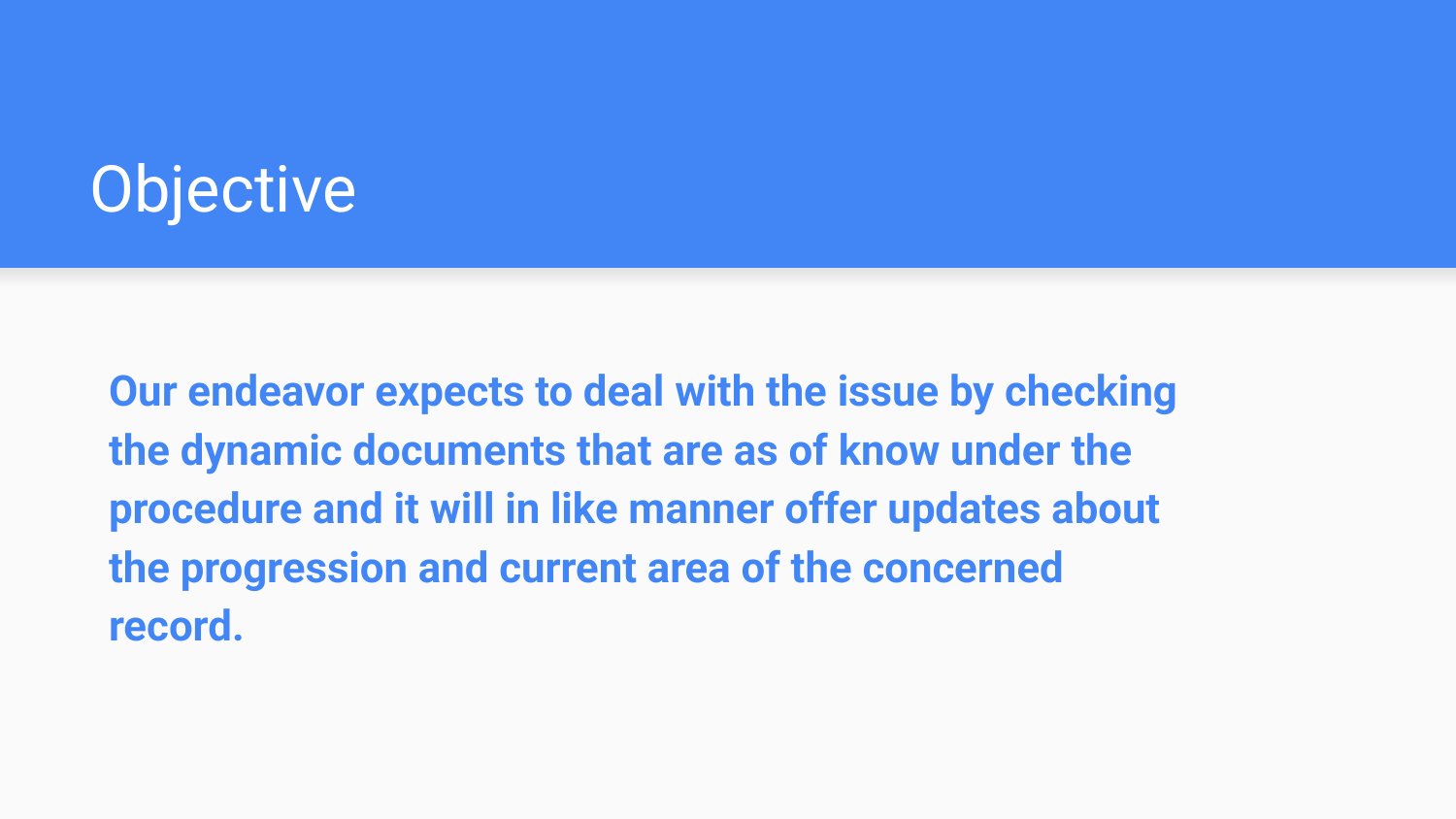

# Objective
Our endeavor expects to deal with the issue by checking the dynamic documents that are as of know under the procedure and it will in like manner offer updates about the progression and current area of the concerned record.